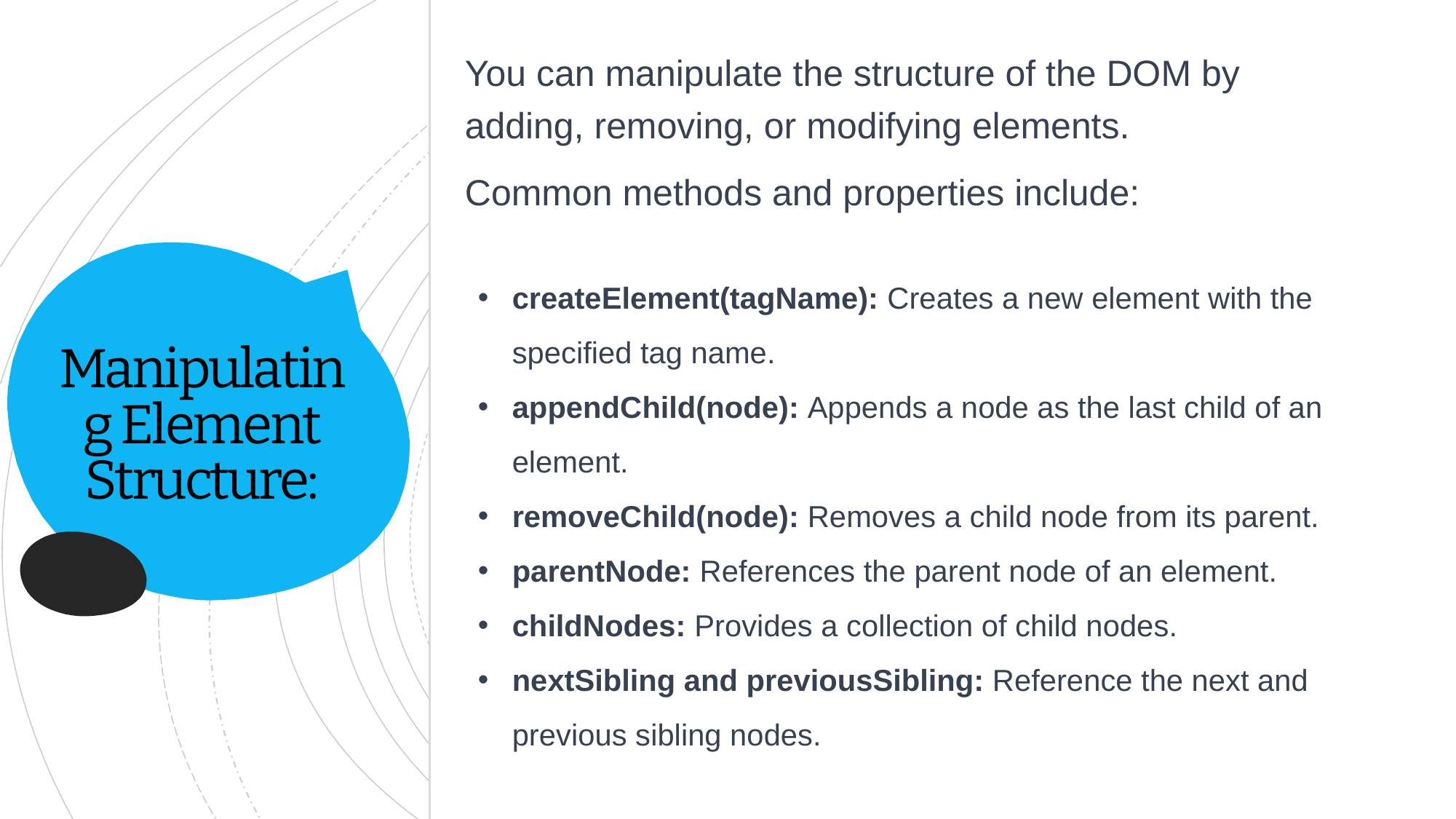

You can manipulate the structure of the DOM by adding, removing, or modifying elements.
Common methods and properties include:
createElement(tagName): Creates a new element with the specified tag name.
appendChild(node): Appends a node as the last child of an element.
removeChild(node): Removes a child node from its parent.
parentNode: References the parent node of an element.
childNodes: Provides a collection of child nodes.
nextSibling and previousSibling: Reference the next and previous sibling nodes.
# Manipulating Element Structure: